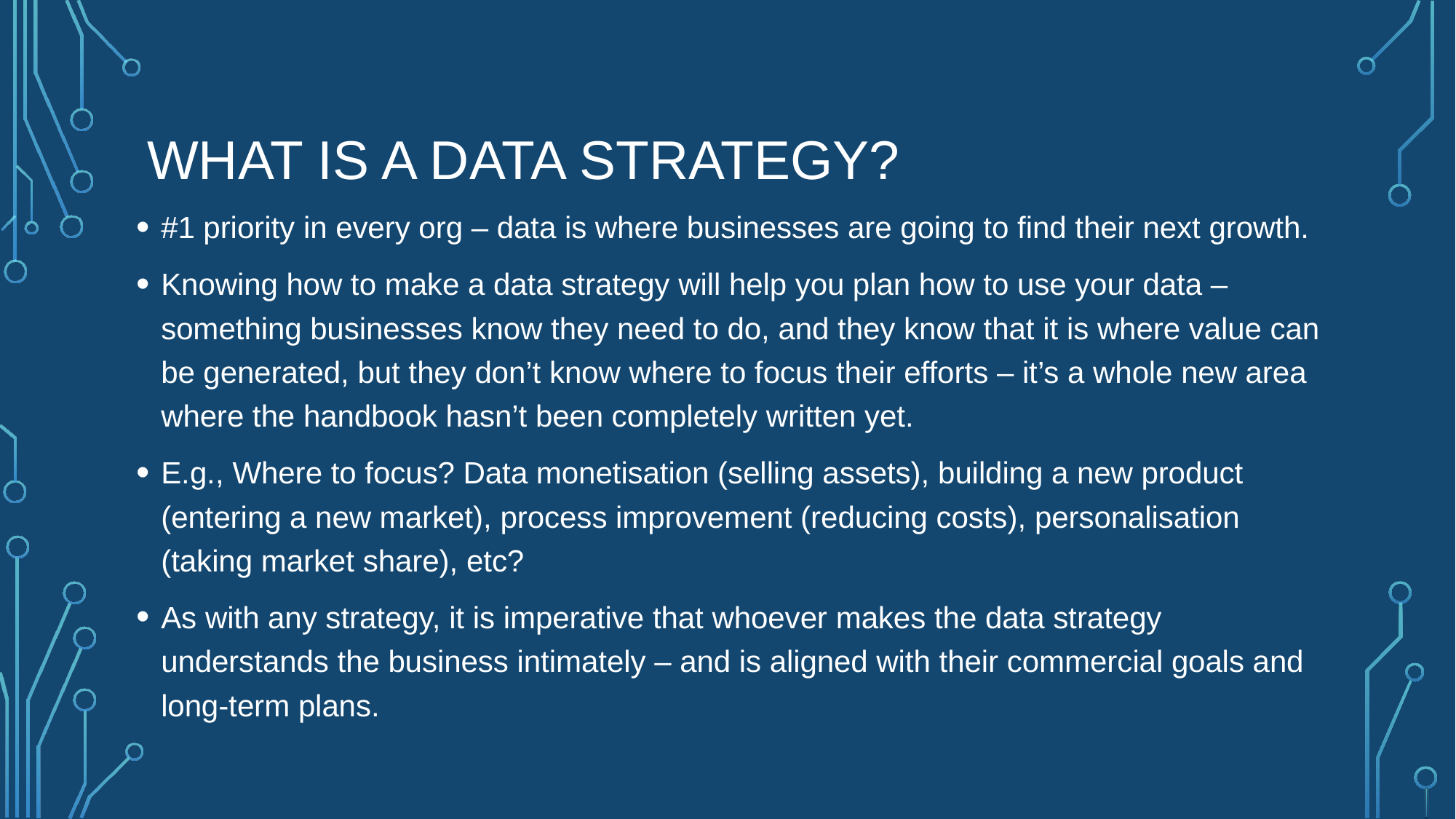

# What is a Data strategy?
#1 priority in every org – data is where businesses are going to find their next growth.
Knowing how to make a data strategy will help you plan how to use your data – something businesses know they need to do, and they know that it is where value can be generated, but they don’t know where to focus their efforts – it’s a whole new area where the handbook hasn’t been completely written yet.
E.g., Where to focus? Data monetisation (selling assets), building a new product (entering a new market), process improvement (reducing costs), personalisation (taking market share), etc?
As with any strategy, it is imperative that whoever makes the data strategy understands the business intimately – and is aligned with their commercial goals and long-term plans.